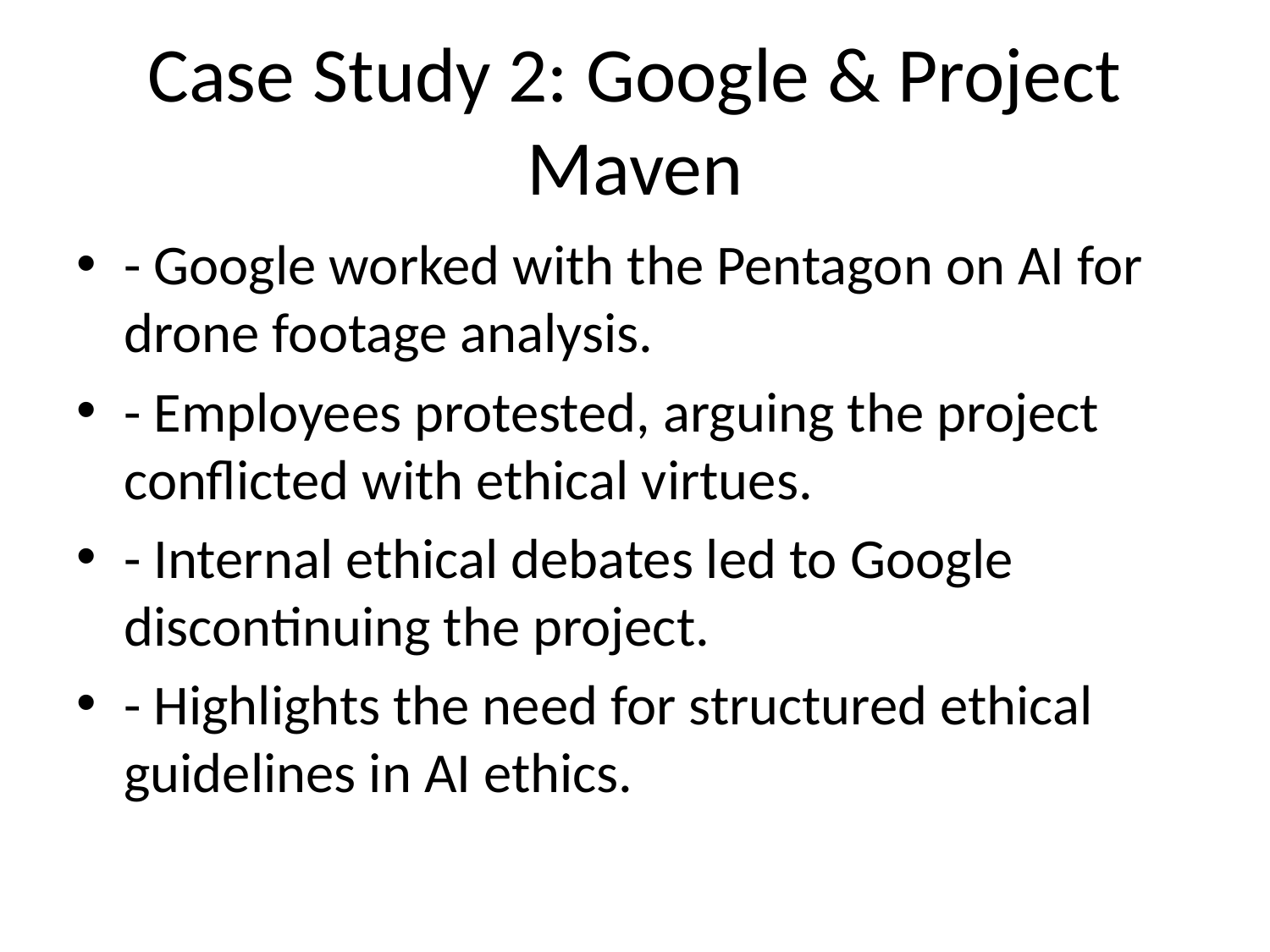

# Case Study 2: Google & Project Maven
- Google worked with the Pentagon on AI for drone footage analysis.
- Employees protested, arguing the project conflicted with ethical virtues.
- Internal ethical debates led to Google discontinuing the project.
- Highlights the need for structured ethical guidelines in AI ethics.